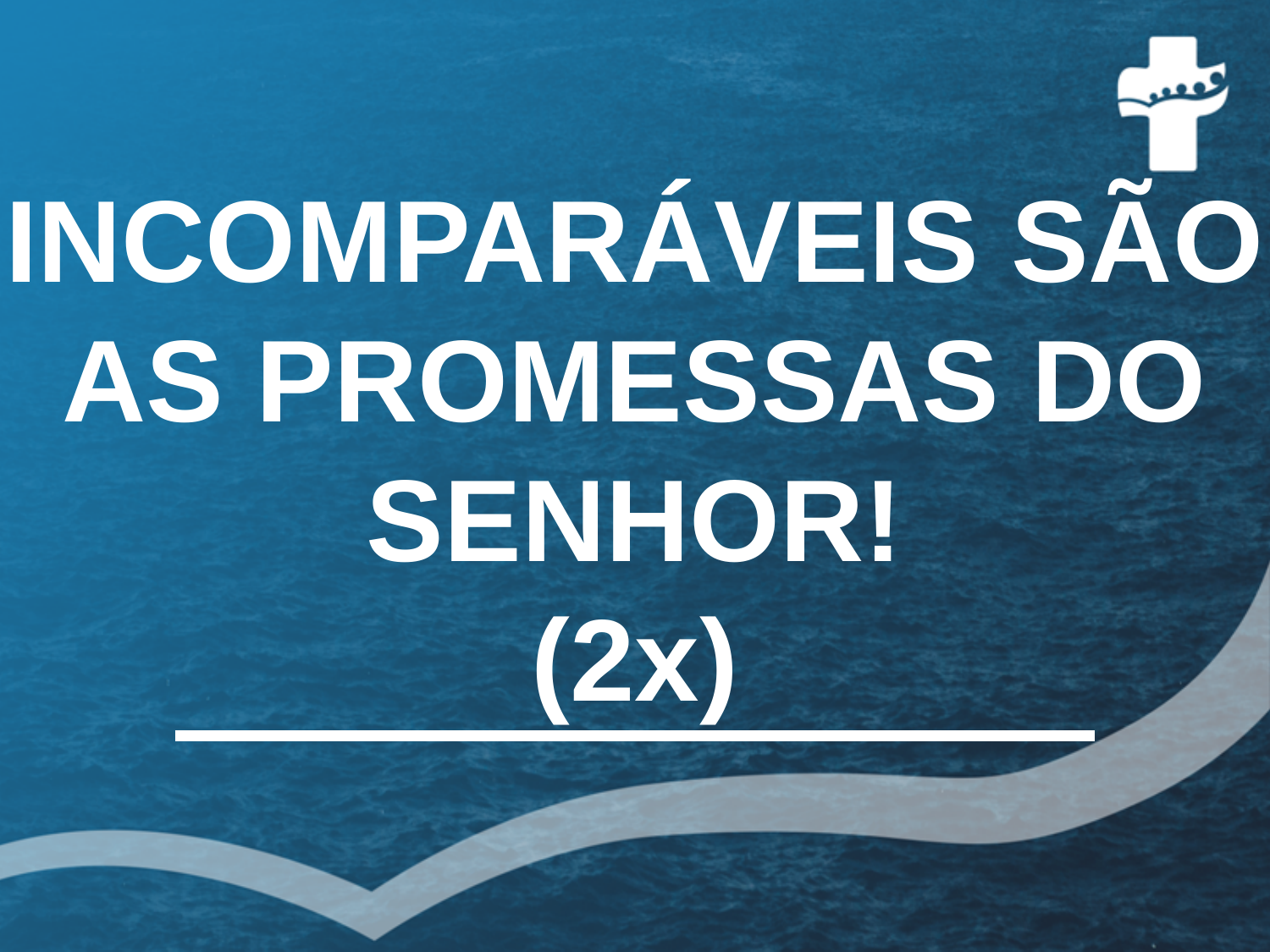

INCOMPARÁVEIS SÃO AS PROMESSAS DO SENHOR!
(2x)